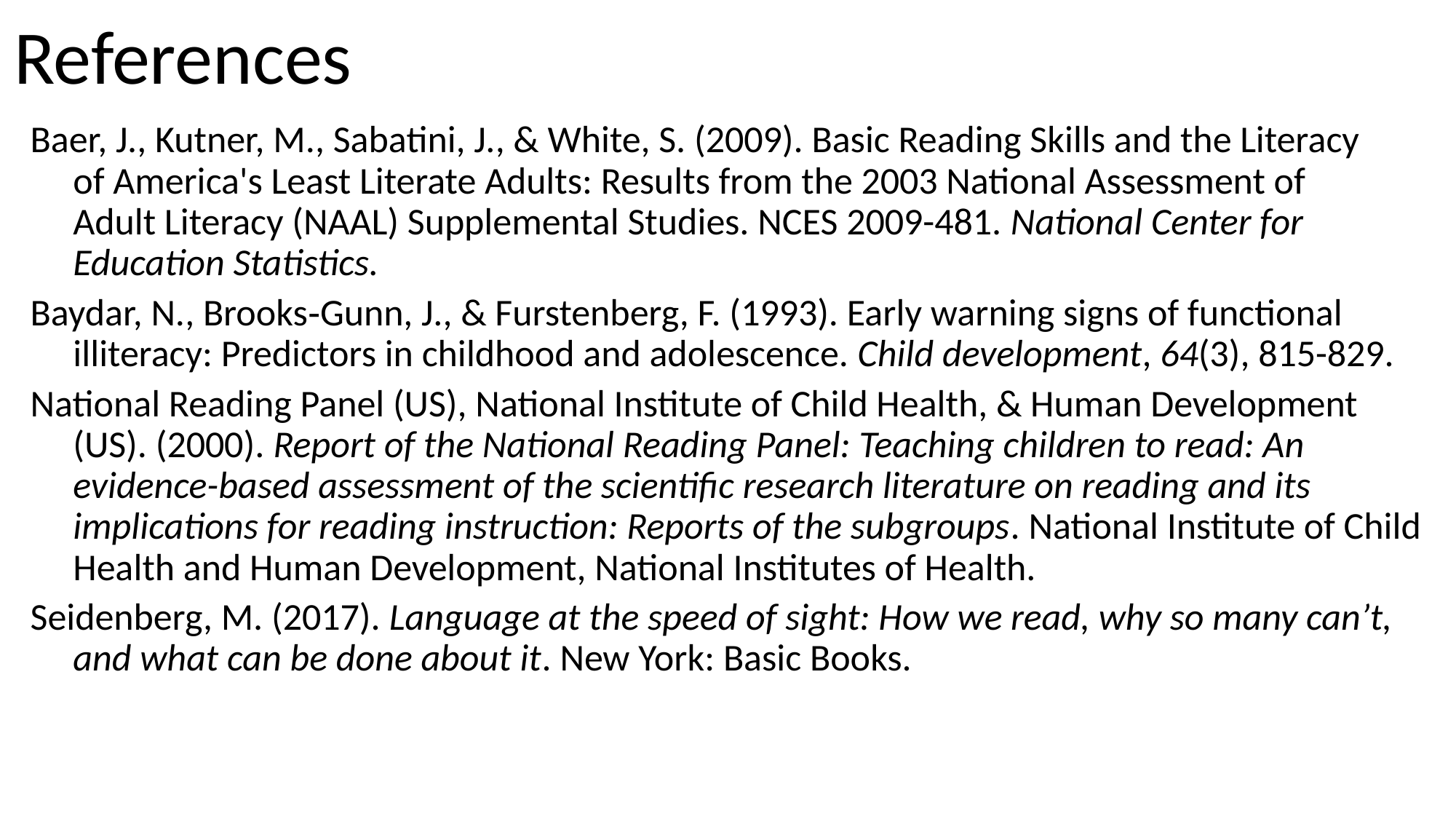

# References
Baer, J., Kutner, M., Sabatini, J., & White, S. (2009). Basic Reading Skills and the Literacy
     of America's Least Literate Adults: Results from the 2003 National Assessment of
     Adult Literacy (NAAL) Supplemental Studies. NCES 2009-481. National Center for
     Education Statistics.
Baydar, N., Brooks‐Gunn, J., & Furstenberg, F. (1993). Early warning signs of functional
     illiteracy: Predictors in childhood and adolescence. Child development, 64(3), 815-829.
National Reading Panel (US), National Institute of Child Health, & Human Development
     (US). (2000). Report of the National Reading Panel: Teaching children to read: An
     evidence-based assessment of the scientific research literature on reading and its
     implications for reading instruction: Reports of the subgroups. National Institute of Child
     Health and Human Development, National Institutes of Health.
Seidenberg, M. (2017). Language at the speed of sight: How we read, why so many can’t,
     and what can be done about it. New York: Basic Books.